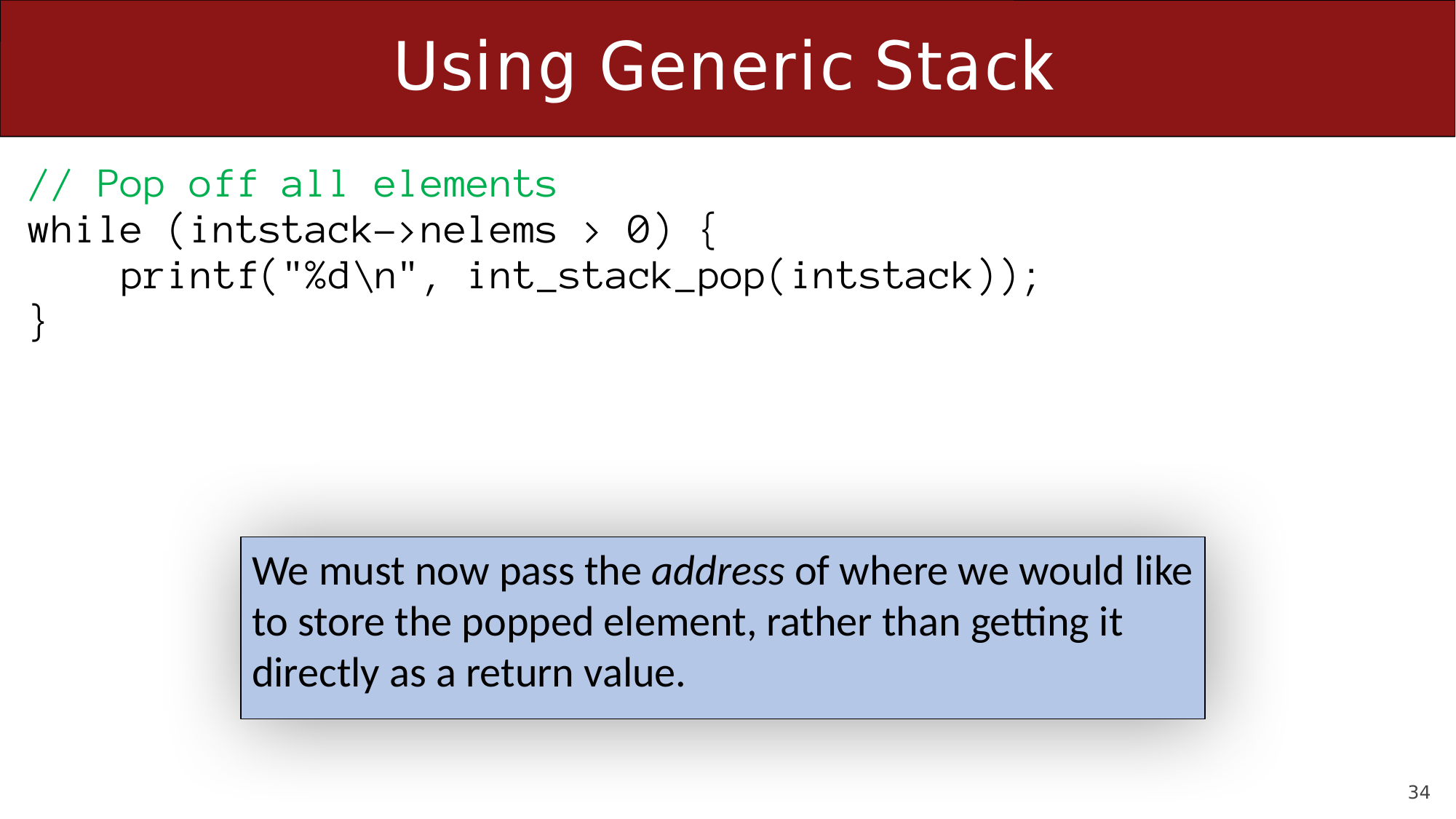

# Using Generic Stack
// Pop off all elements
while (intstack->nelems > 0) {
    printf("%d\n", int_stack_pop(intstack));
}
We must now pass the address of where we would like to store the popped element, rather than getting it directly as a return value.